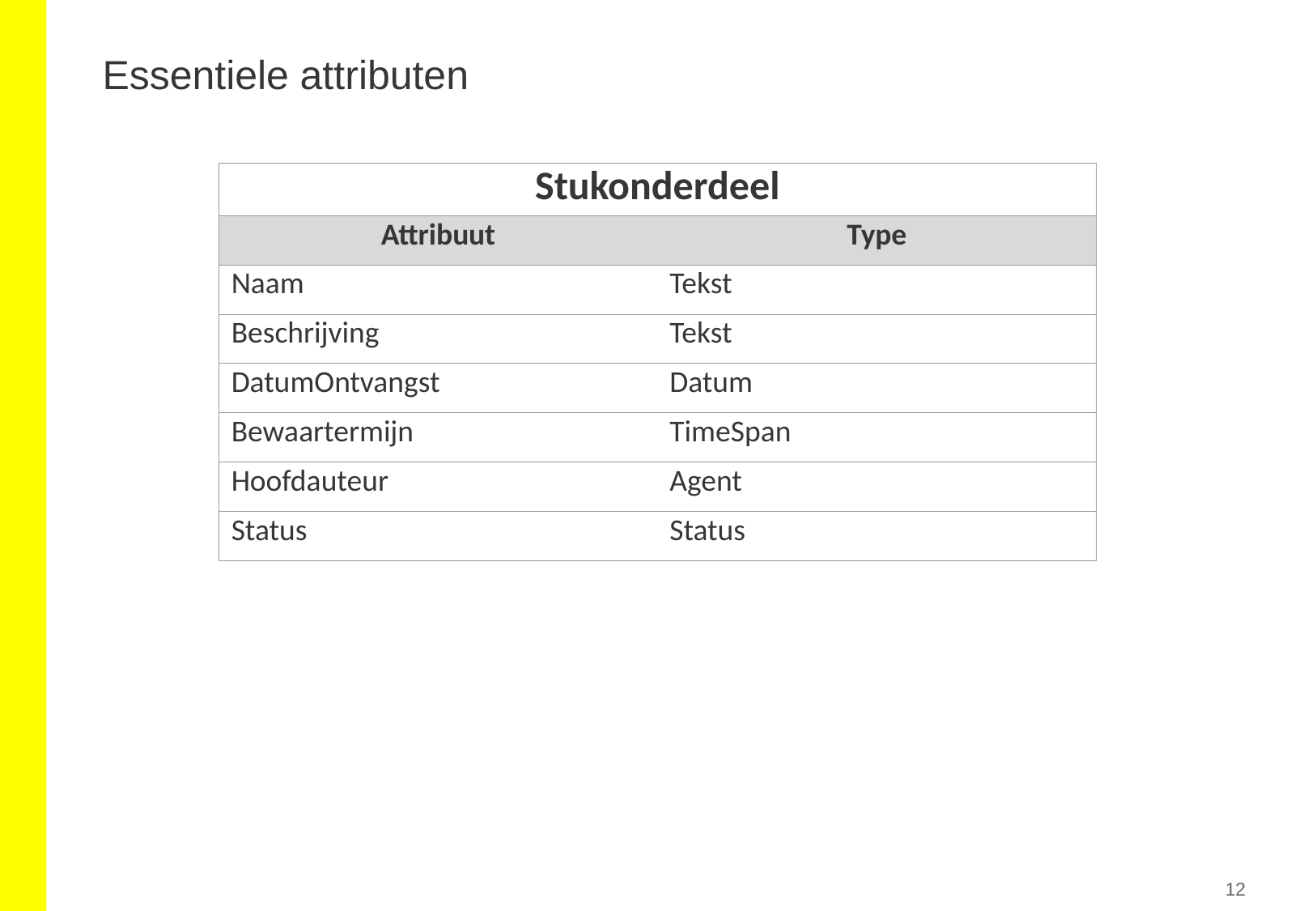

# Essentiele attributen
| Stukonderdeel |  |
| --- | --- |
| Attribuut | Type |
| Naam | Tekst |
| Beschrijving | Tekst |
| DatumOntvangst | Datum |
| Bewaartermijn | TimeSpan |
| Hoofdauteur | Agent |
| Status | Status |

12